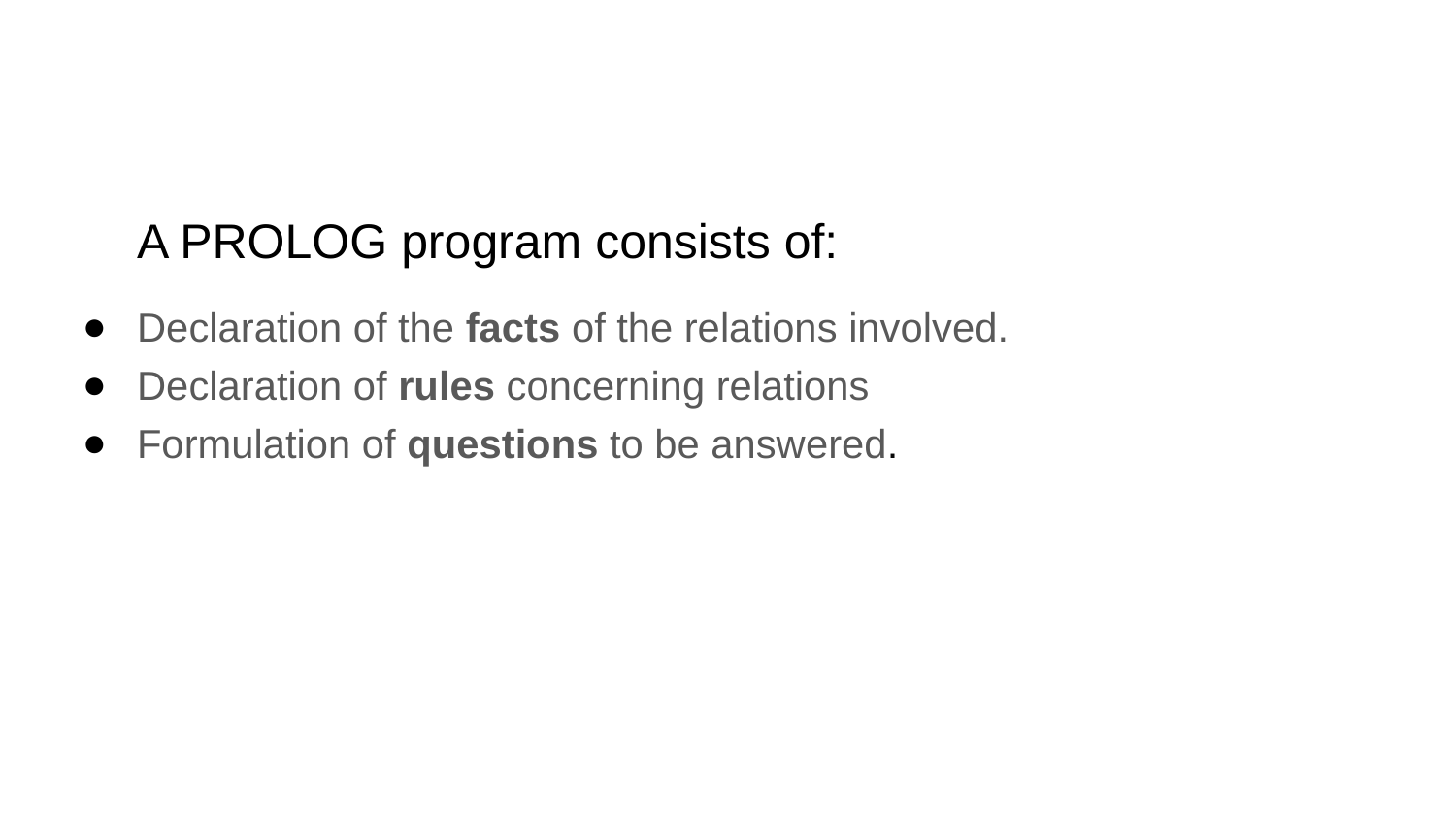

#
A PROLOG program consists of:
Declaration of the facts of the relations involved.
Declaration of rules concerning relations
Formulation of questions to be answered.